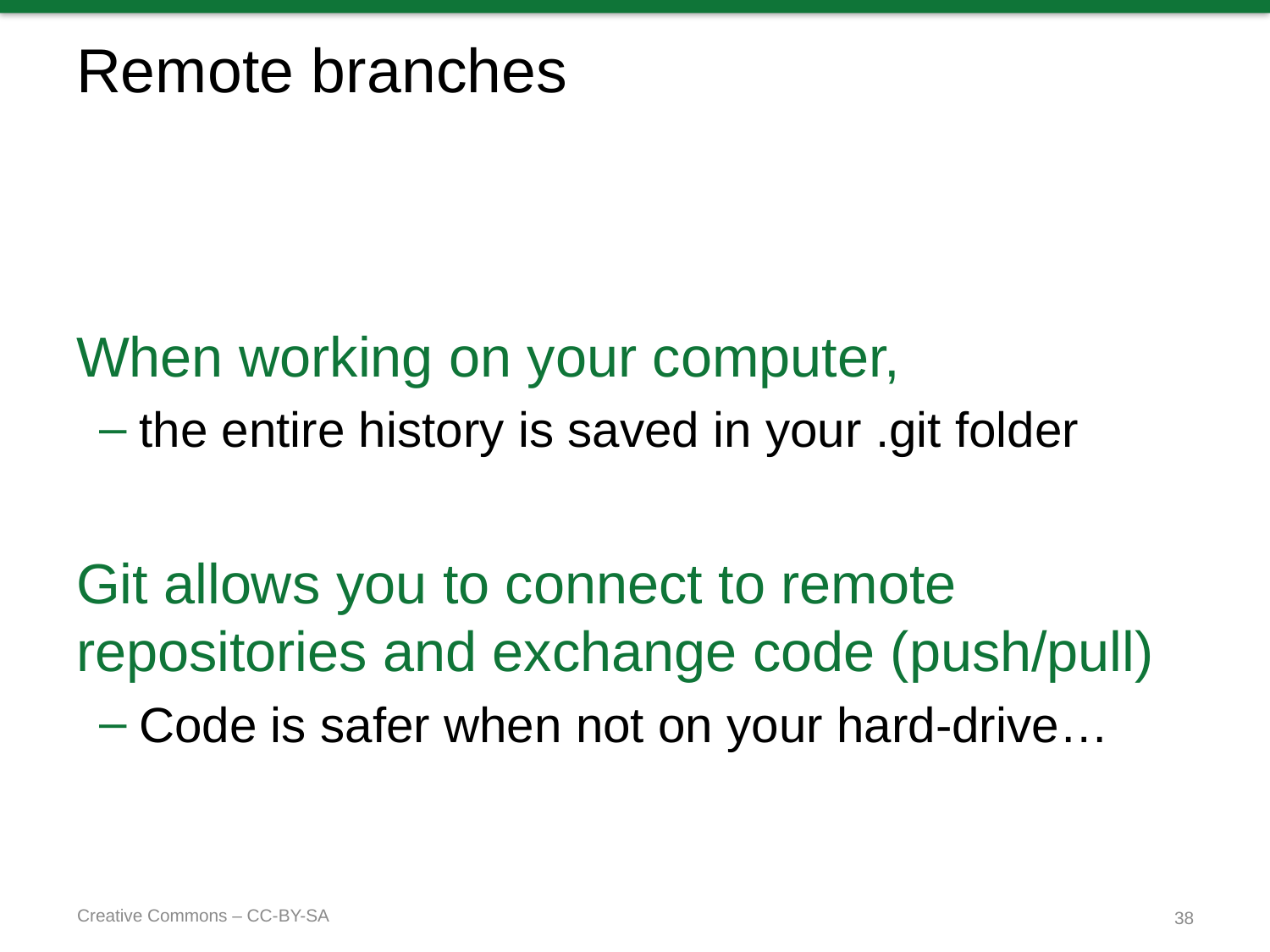

# Remote branches
When working on your computer,
the entire history is saved in your .git folder

Git allows you to connect to remote repositories and exchange code (push/pull)
Code is safer when not on your hard-drive…
38